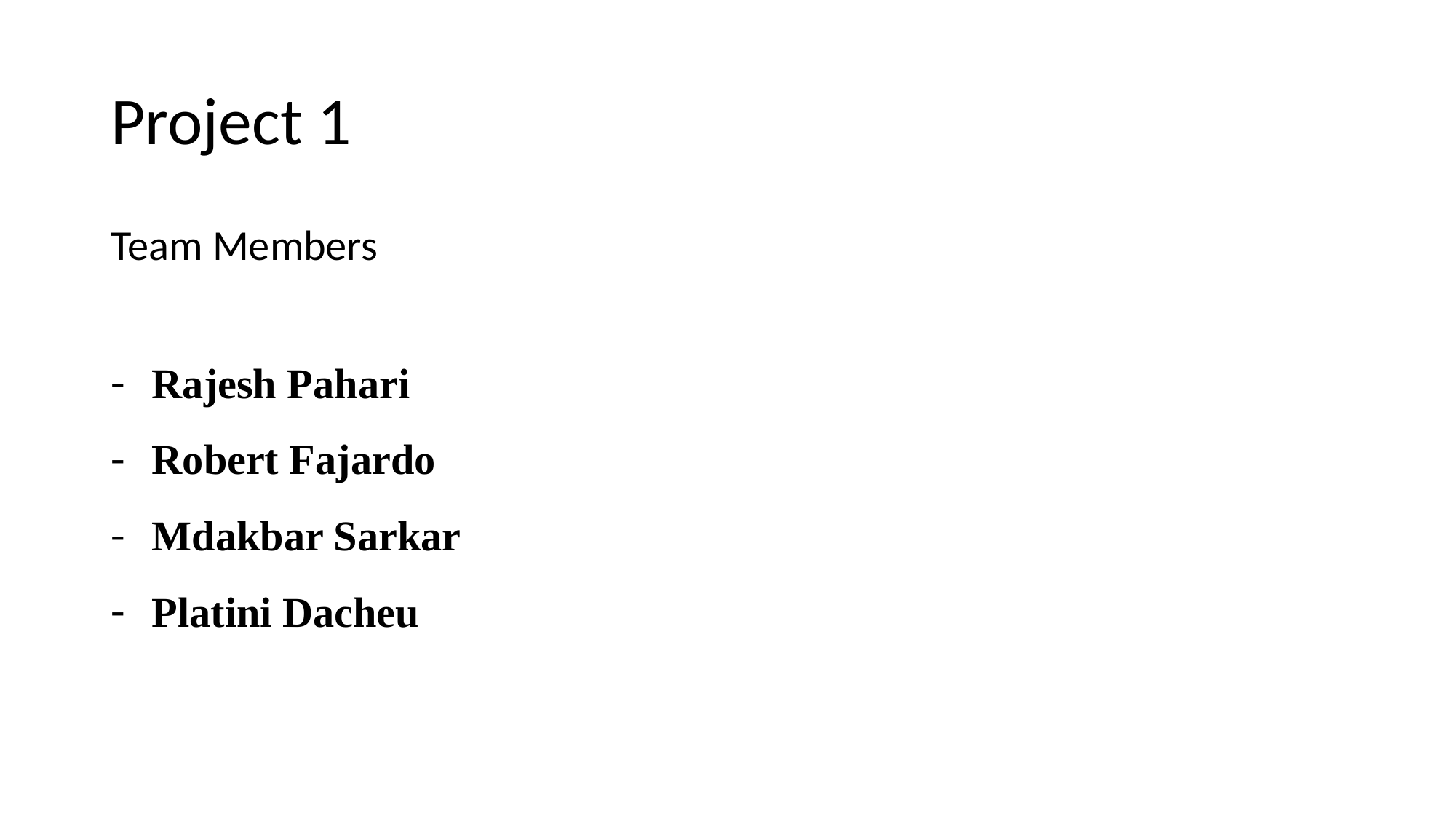

# Project 1
Team Members

Rajesh Pahari
Robert Fajardo
Mdakbar Sarkar
Platini Dacheu